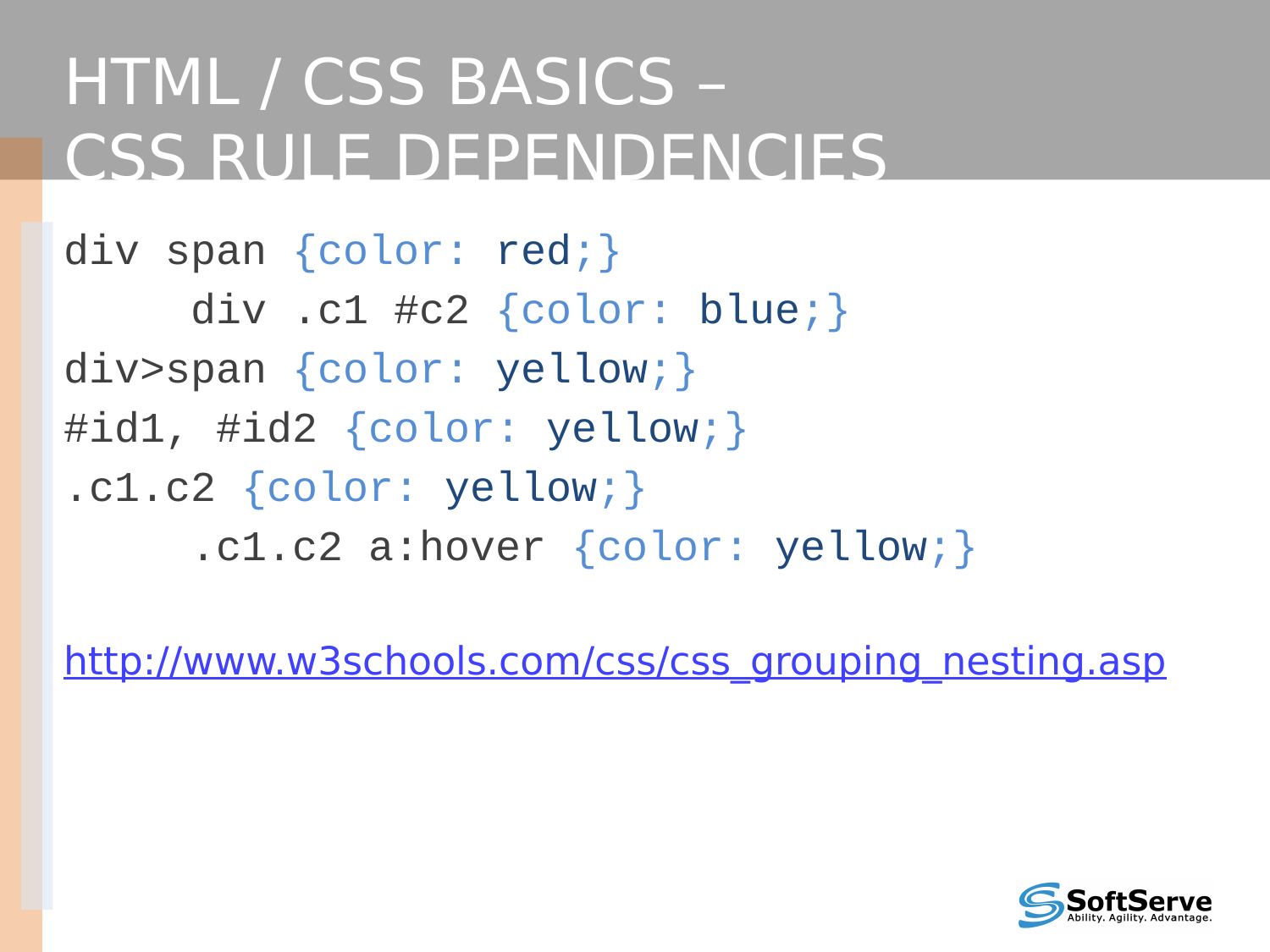

# HTML / CSS basics – CSS rule dependencies
div span {color: red;}
	div .c1 #c2 {color: blue;}
div>span {color: yellow;}
#id1, #id2 {color: yellow;}
.c1.c2 {color: yellow;}
	.c1.c2 a:hover {color: yellow;}

http://www.w3schools.com/css/css_grouping_nesting.asp